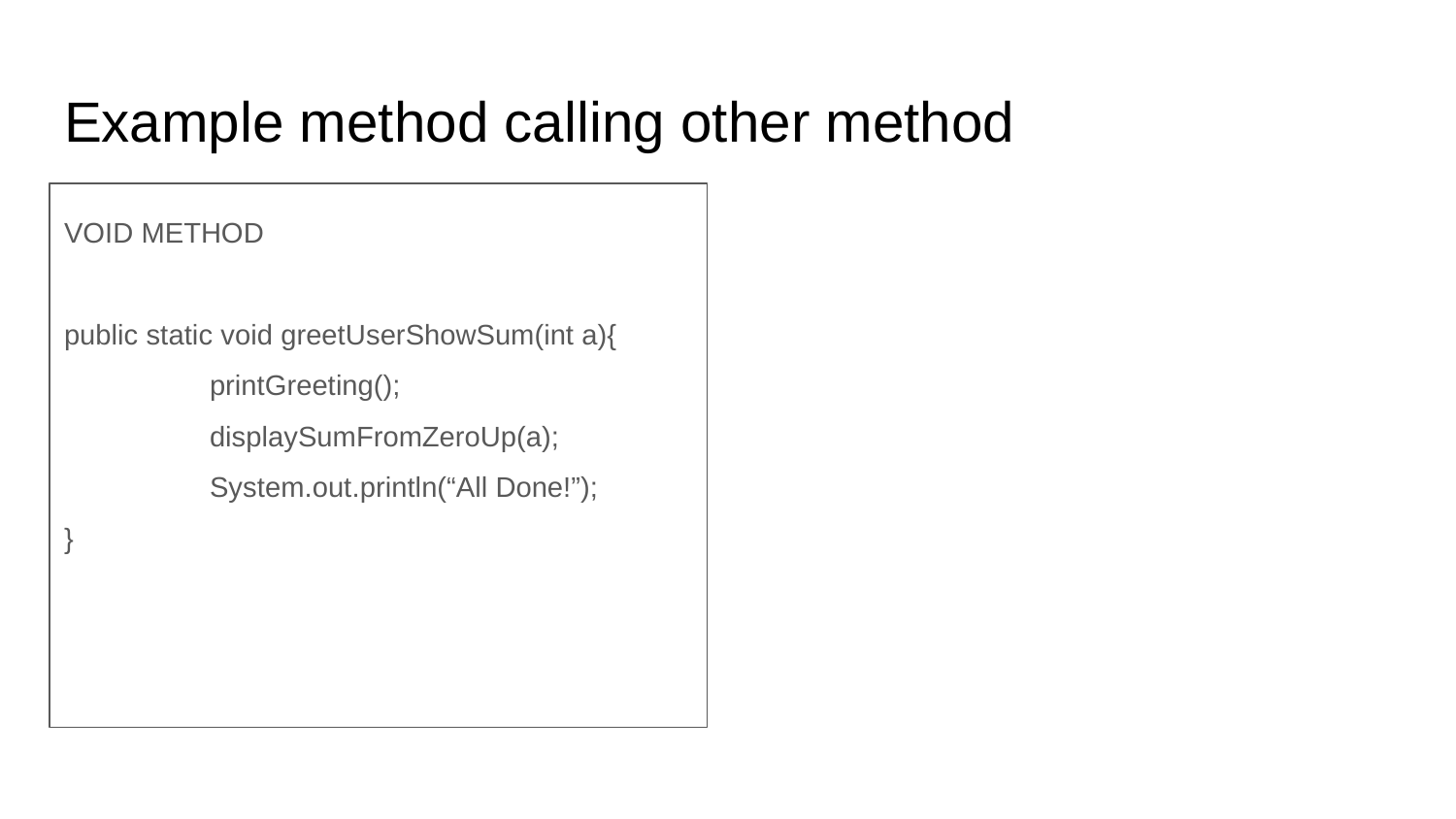

# Example method calling other method
VOID METHOD

public static void greetUserShowSum(int a){
	printGreeting();
	displaySumFromZeroUp(a);
	System.out.println(“All Done!”);
}